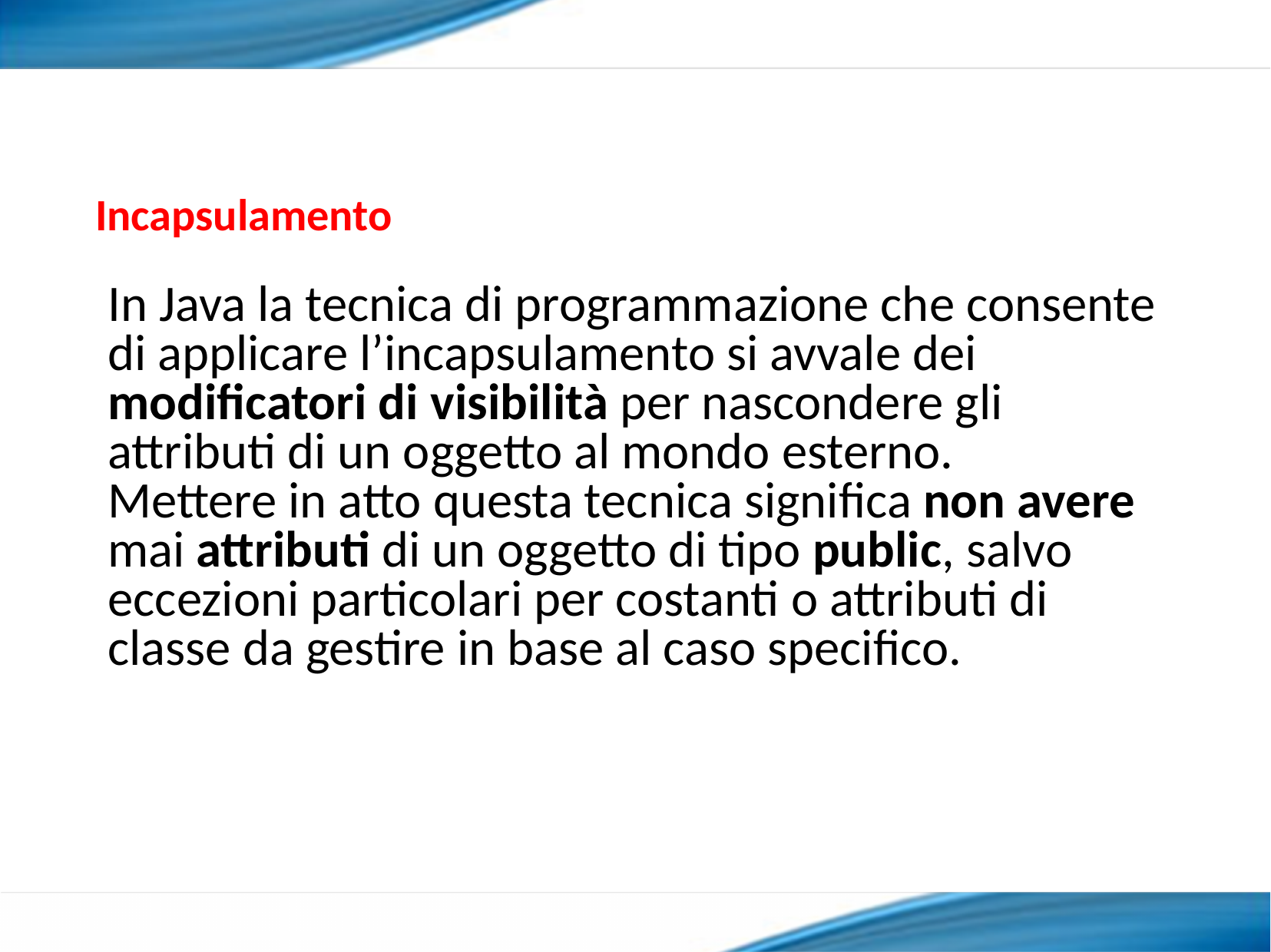

Incapsulamento
In Java la tecnica di programmazione che consente di applicare l’incapsulamento si avvale dei modificatori di visibilità per nascondere gli attributi di un oggetto al mondo esterno.
Mettere in atto questa tecnica significa non avere mai attributi di un oggetto di tipo public, salvo eccezioni particolari per costanti o attributi di classe da gestire in base al caso specifico.